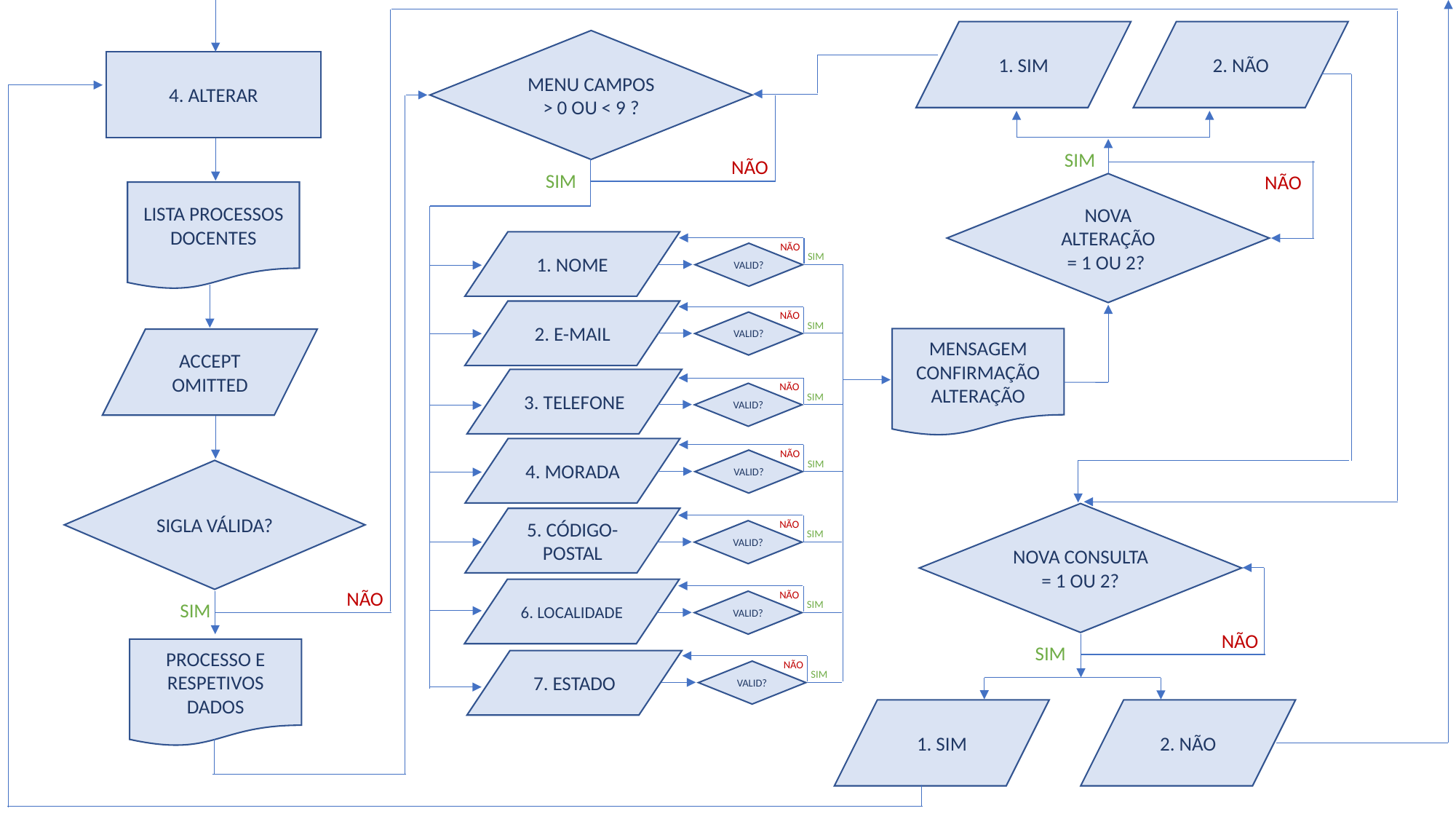

1. SIM
2. NÃO
MENU CAMPOS > 0 OU < 9 ?
4. ALTERAR
SIM
NÃO
SIM
NÃO
NOVA ALTERAÇÃO
= 1 OU 2?
LISTA PROCESSOS DOCENTES
1. NOME
NÃO
VALID?
SIM
2. E-MAIL
NÃO
VALID?
SIM
MENSAGEM CONFIRMAÇÃO ALTERAÇÃO
ACCEPT OMITTED
3. TELEFONE
NÃO
VALID?
SIM
4. MORADA
NÃO
VALID?
SIM
SIGLA VÁLIDA?
NOVA CONSULTA
= 1 OU 2?
5. CÓDIGO-POSTAL
NÃO
VALID?
SIM
6. LOCALIDADE
NÃO
NÃO
VALID?
SIM
SIM
NÃO
SIM
PROCESSO E RESPETIVOS DADOS
7. ESTADO
NÃO
VALID?
SIM
1. SIM
2. NÃO